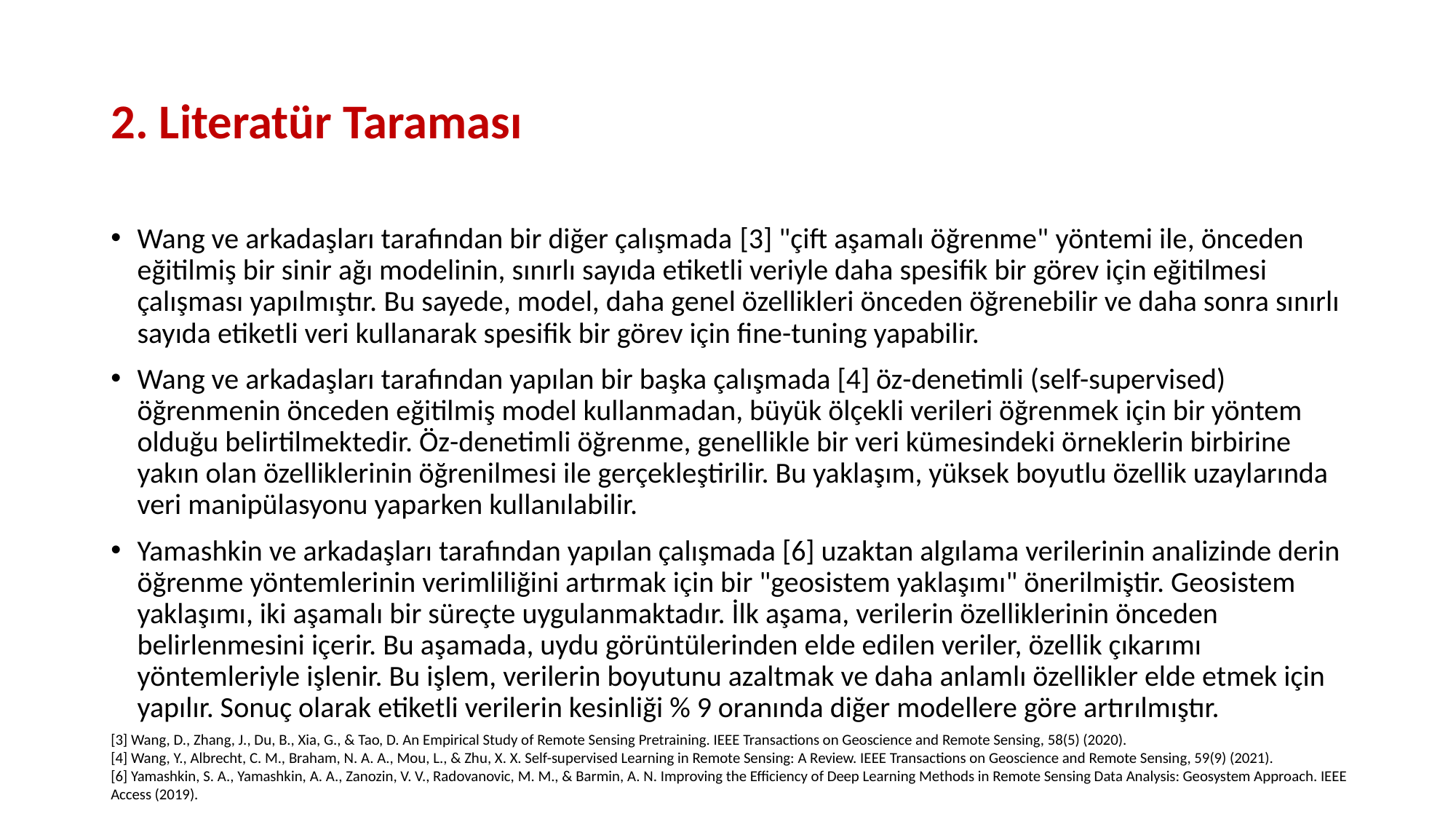

# 2. Literatür Taraması
Wang ve arkadaşları tarafından bir diğer çalışmada [3] "çift aşamalı öğrenme" yöntemi ile, önceden eğitilmiş bir sinir ağı modelinin, sınırlı sayıda etiketli veriyle daha spesifik bir görev için eğitilmesi çalışması yapılmıştır. Bu sayede, model, daha genel özellikleri önceden öğrenebilir ve daha sonra sınırlı sayıda etiketli veri kullanarak spesifik bir görev için fine-tuning yapabilir.
Wang ve arkadaşları tarafından yapılan bir başka çalışmada [4] öz-denetimli (self-supervised) öğrenmenin önceden eğitilmiş model kullanmadan, büyük ölçekli verileri öğrenmek için bir yöntem olduğu belirtilmektedir. Öz-denetimli öğrenme, genellikle bir veri kümesindeki örneklerin birbirine yakın olan özelliklerinin öğrenilmesi ile gerçekleştirilir. Bu yaklaşım, yüksek boyutlu özellik uzaylarında veri manipülasyonu yaparken kullanılabilir.
Yamashkin ve arkadaşları tarafından yapılan çalışmada [6] uzaktan algılama verilerinin analizinde derin öğrenme yöntemlerinin verimliliğini artırmak için bir "geosistem yaklaşımı" önerilmiştir. Geosistem yaklaşımı, iki aşamalı bir süreçte uygulanmaktadır. İlk aşama, verilerin özelliklerinin önceden belirlenmesini içerir. Bu aşamada, uydu görüntülerinden elde edilen veriler, özellik çıkarımı yöntemleriyle işlenir. Bu işlem, verilerin boyutunu azaltmak ve daha anlamlı özellikler elde etmek için yapılır. Sonuç olarak etiketli verilerin kesinliği % 9 oranında diğer modellere göre artırılmıştır.

[3] Wang, D., Zhang, J., Du, B., Xia, G., & Tao, D. An Empirical Study of Remote Sensing Pretraining. IEEE Transactions on Geoscience and Remote Sensing, 58(5) (2020).
[4] Wang, Y., Albrecht, C. M., Braham, N. A. A., Mou, L., & Zhu, X. X. Self-supervised Learning in Remote Sensing: A Review. IEEE Transactions on Geoscience and Remote Sensing, 59(9) (2021).
[6] Yamashkin, S. A., Yamashkin, A. A., Zanozin, V. V., Radovanovic, M. M., & Barmin, A. N. Improving the Efficiency of Deep Learning Methods in Remote Sensing Data Analysis: Geosystem Approach. IEEE Access (2019).